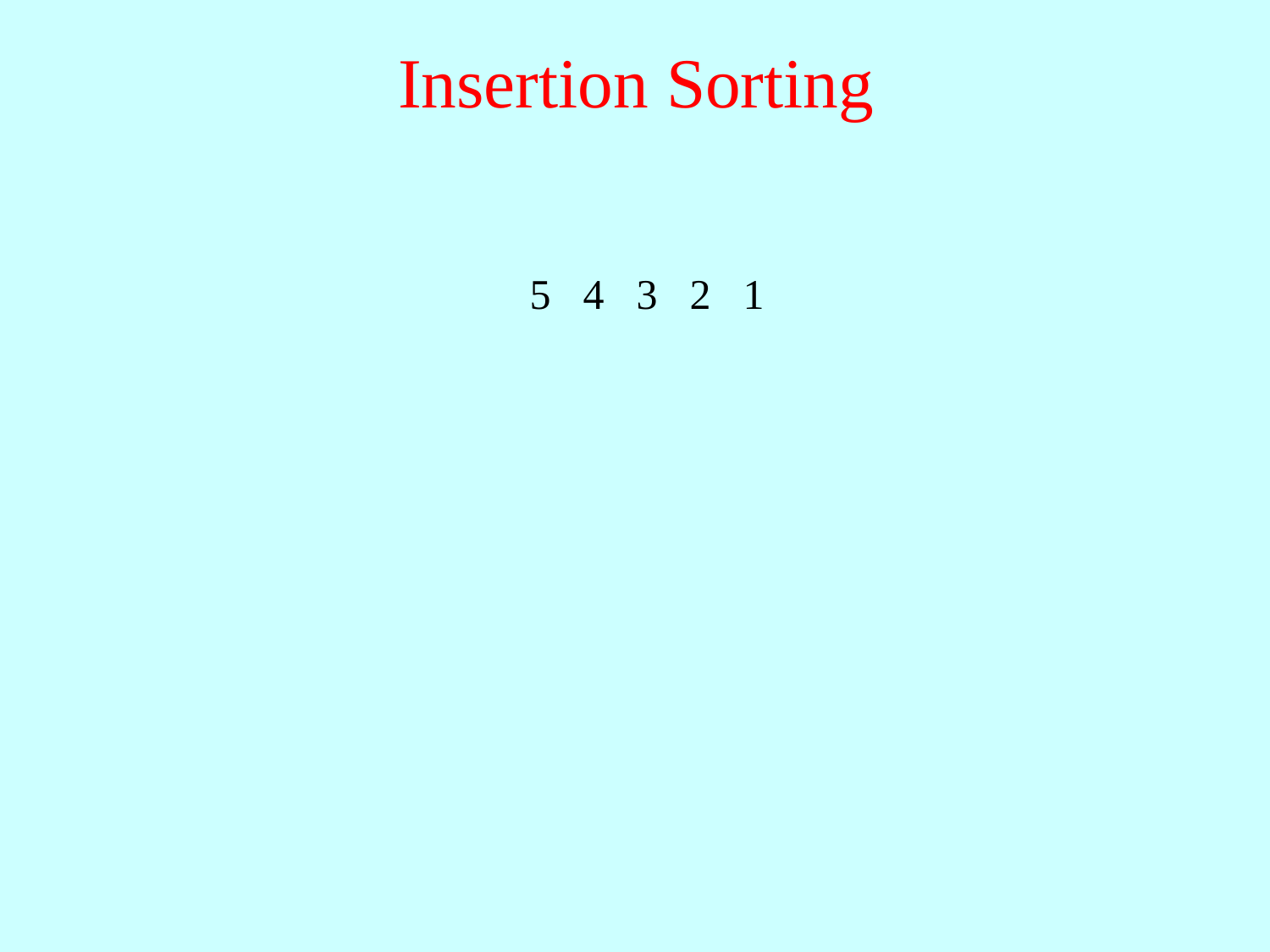

# Insertion Sorting
5
4
3
2
1